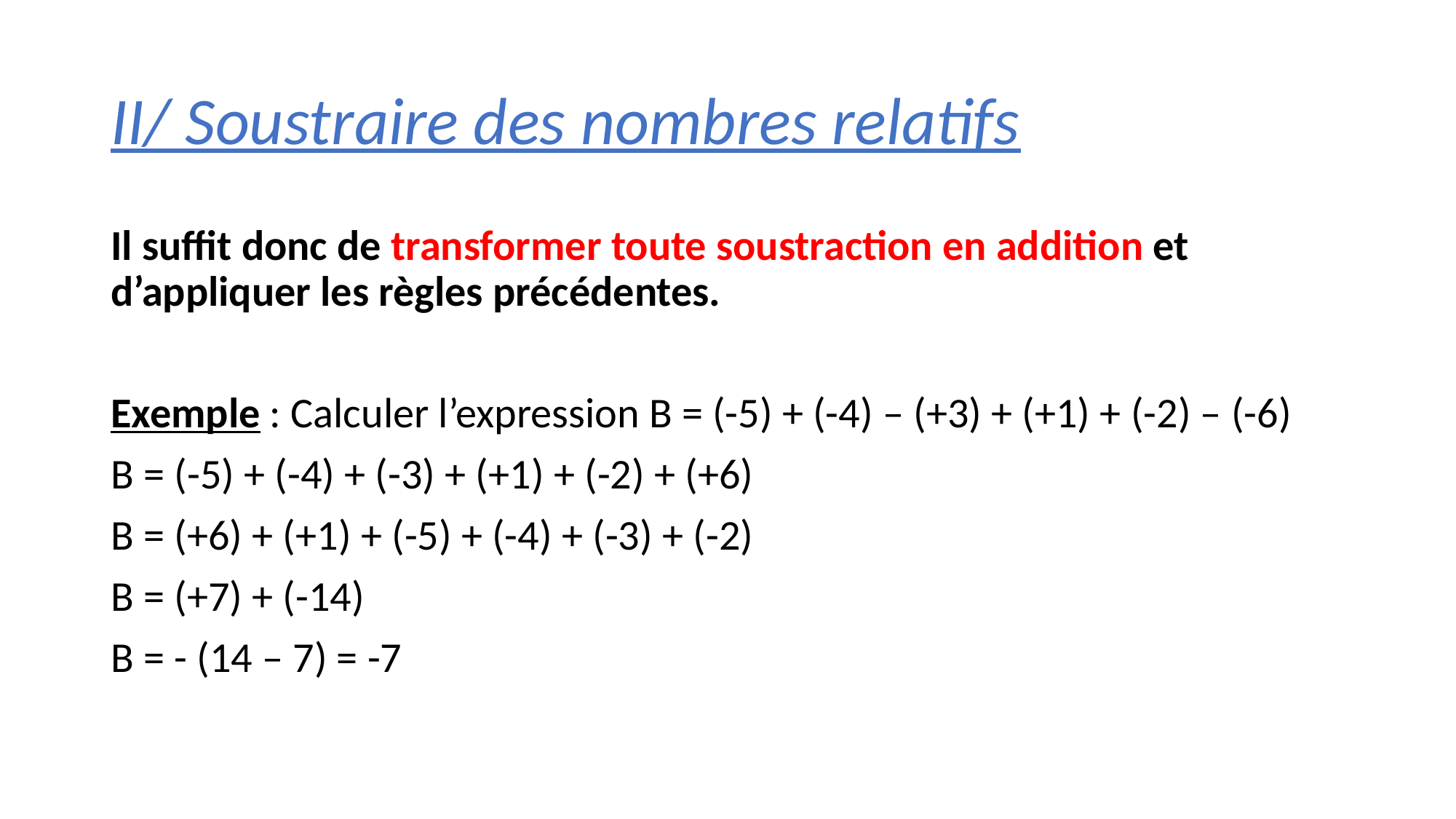

# II/ Soustraire des nombres relatifs
Il suffit donc de transformer toute soustraction en addition et d’appliquer les règles précédentes.

Exemple : Calculer l’expression B = (-5) + (-4) – (+3) + (+1) + (-2) – (-6)
B = (-5) + (-4) + (-3) + (+1) + (-2) + (+6)
B = (+6) + (+1) + (-5) + (-4) + (-3) + (-2)
B = (+7) + (-14)
B = - (14 – 7) = -7